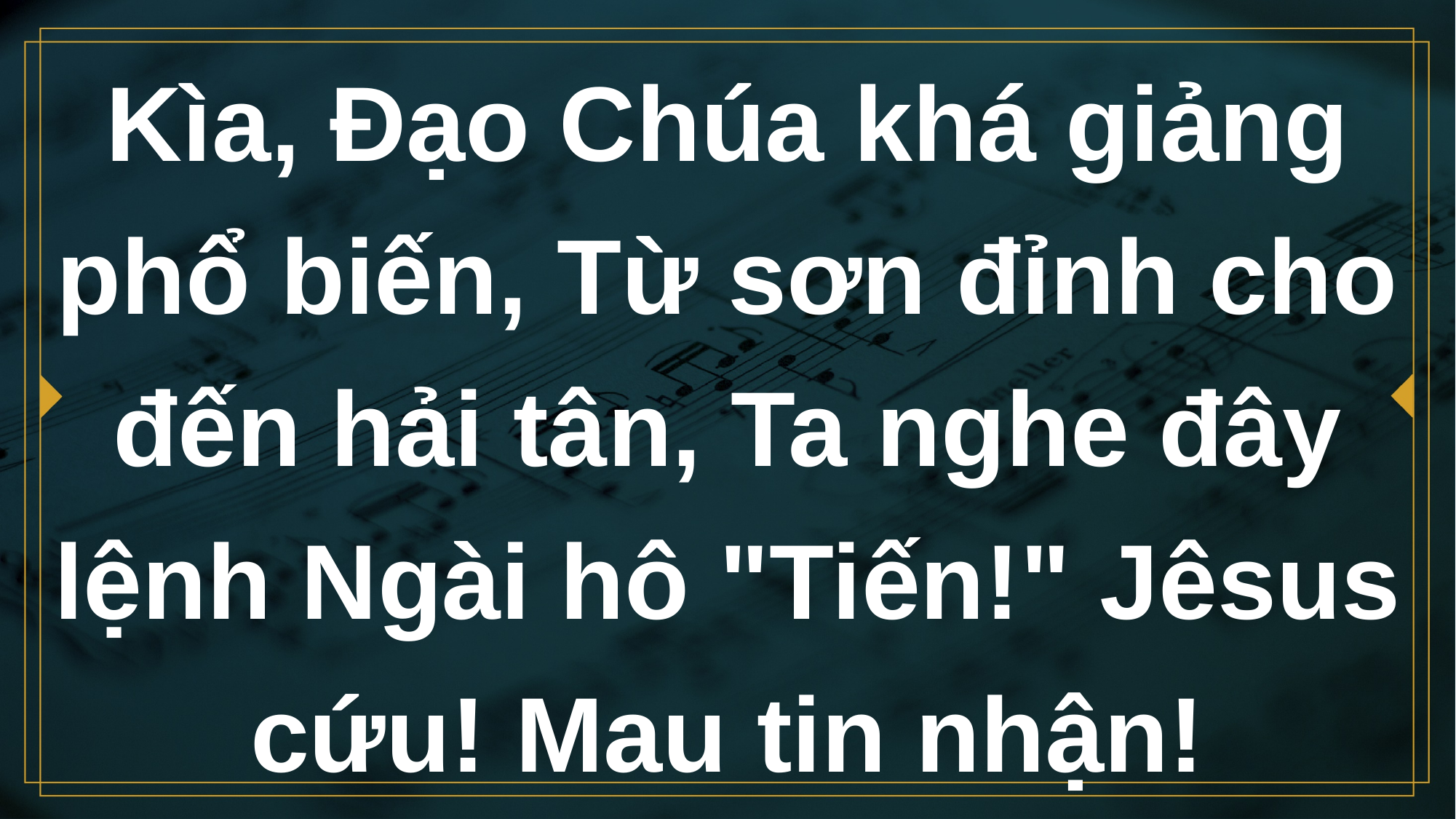

# Kìa, Đạo Chúa khá giảng phổ biến, Từ sơn đỉnh cho đến hải tân, Ta nghe đây lệnh Ngài hô "Tiến!" Jêsus cứu! Mau tin nhận!